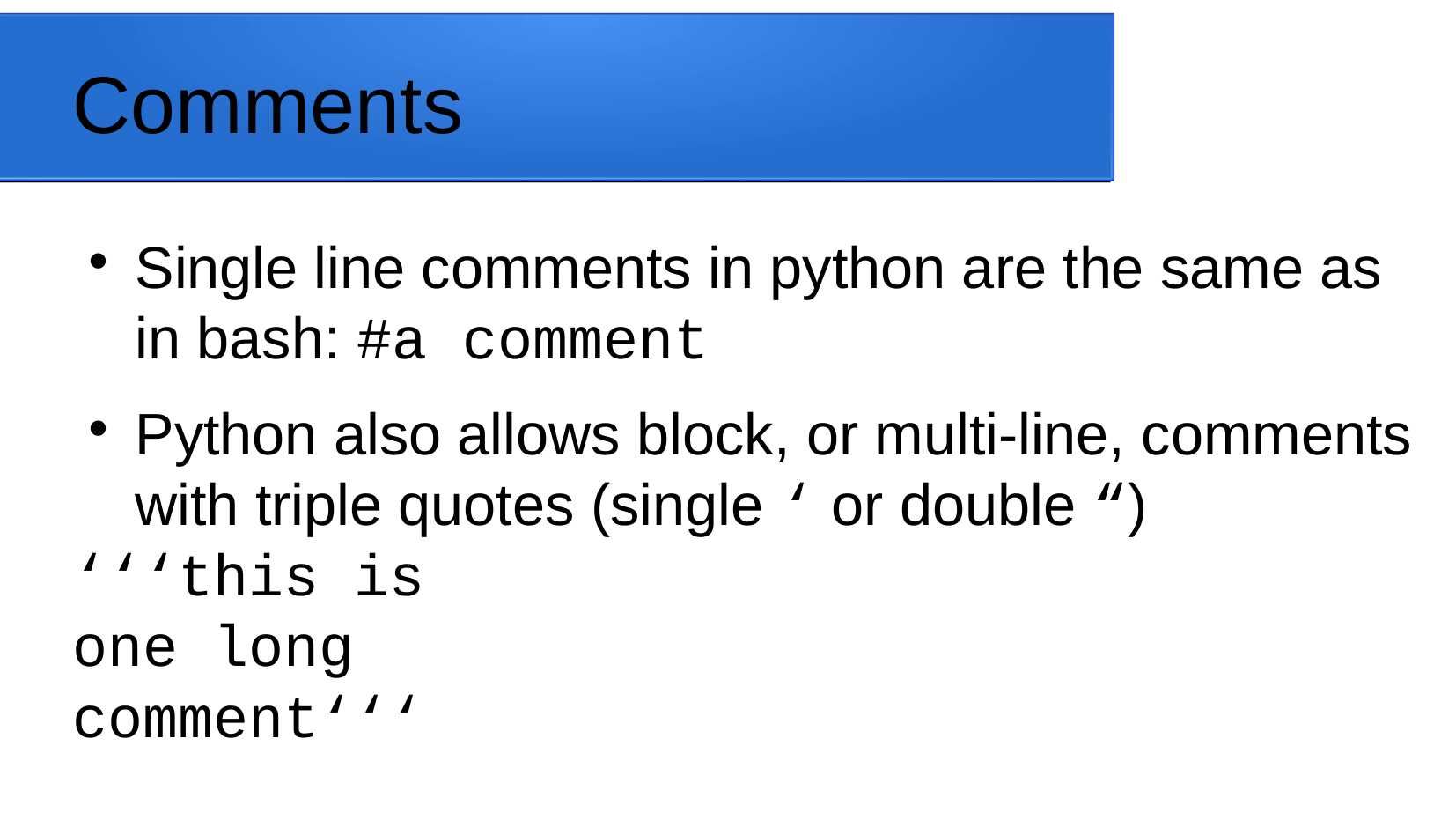

Comments
Single line comments in python are the same as in bash: #a comment
Python also allows block, or multi-line, comments with triple quotes (single ‘ or double “)
‘‘‘this is
one long
comment‘‘‘